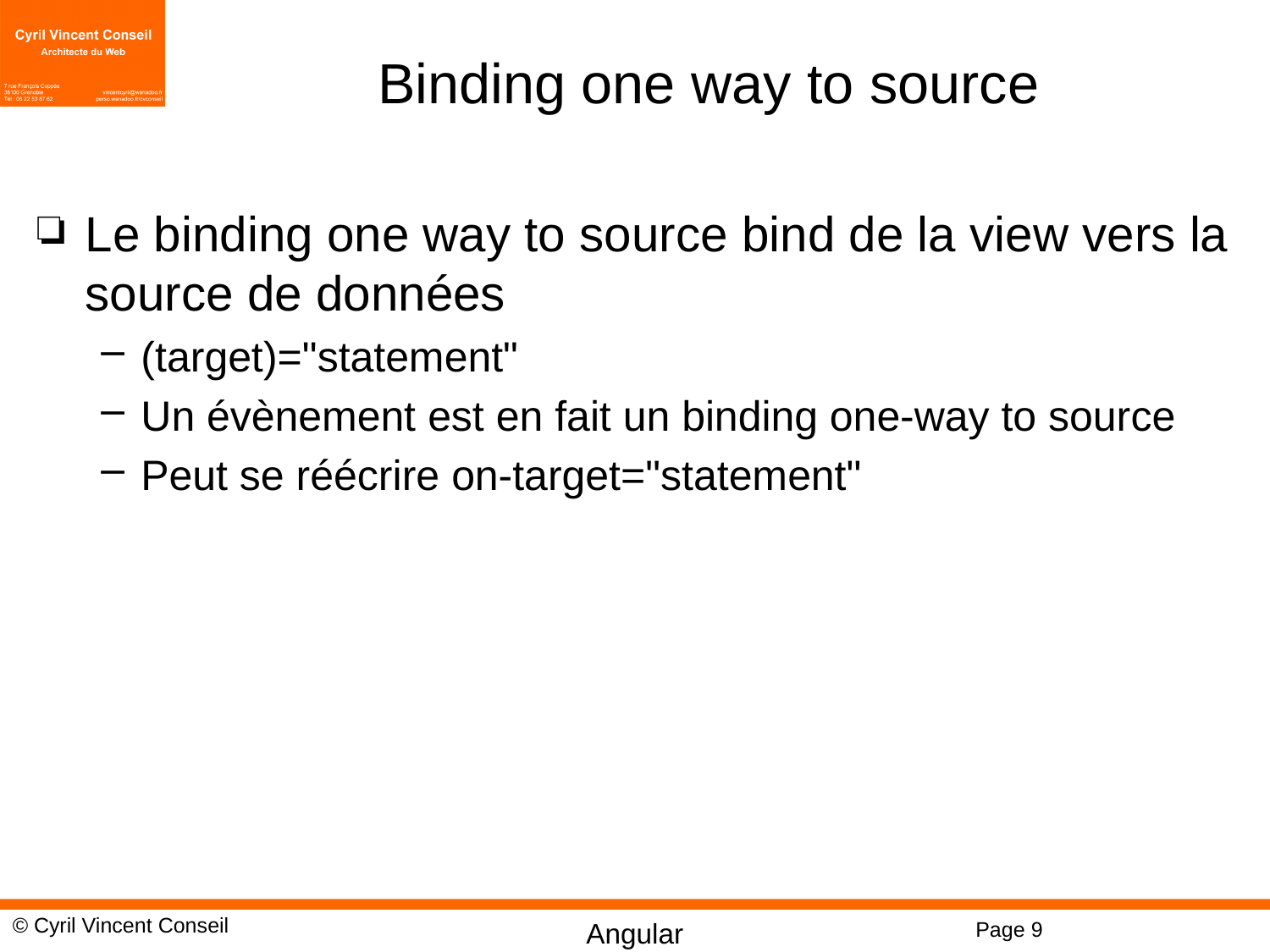

# Binding one way to source
Le binding one way to source bind de la view vers la source de données
(target)="statement"
Un évènement est en fait un binding one-way to source
Peut se réécrire on-target="statement"